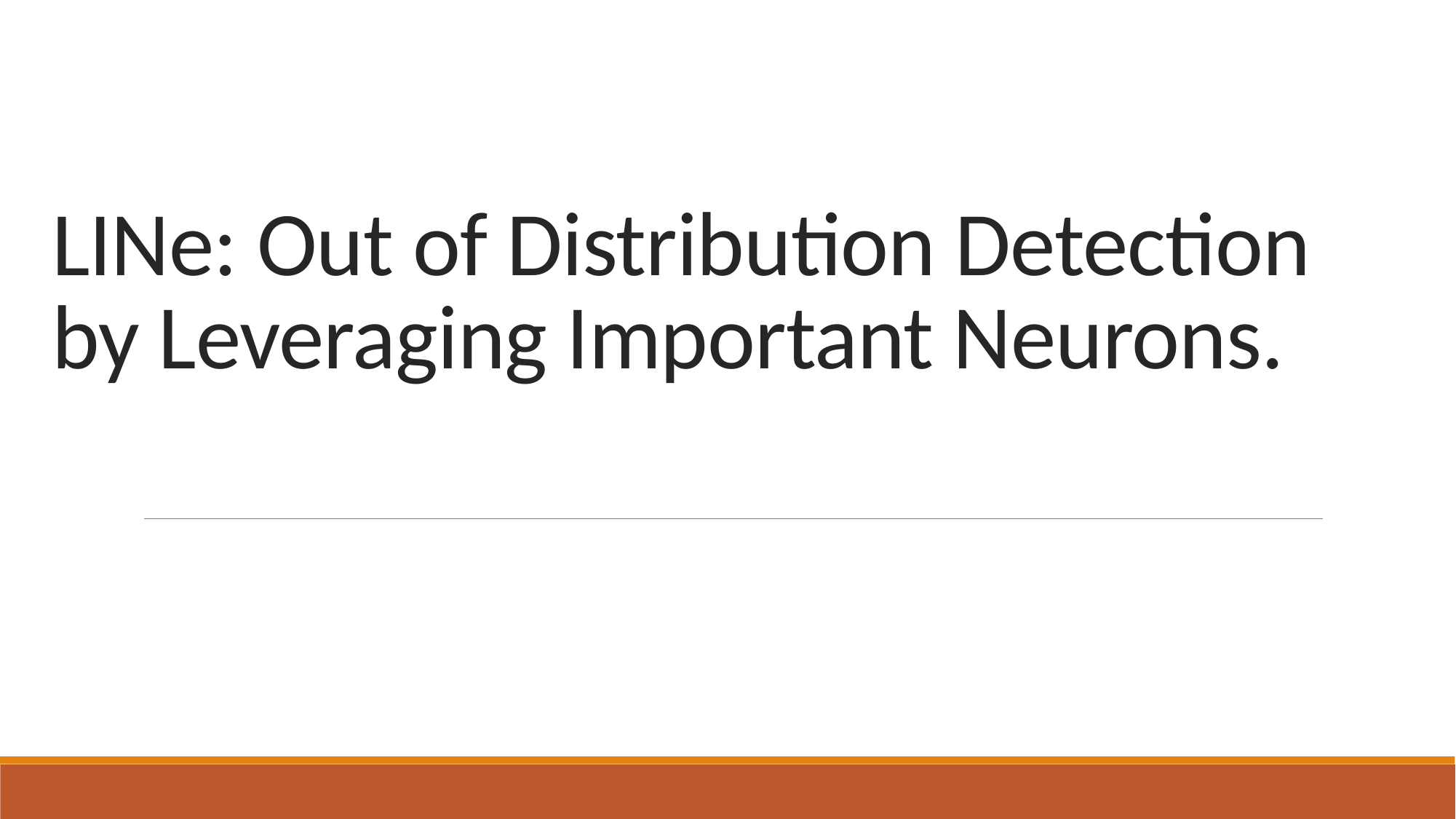

# LINe: Out of Distribution Detection by Leveraging Important Neurons.